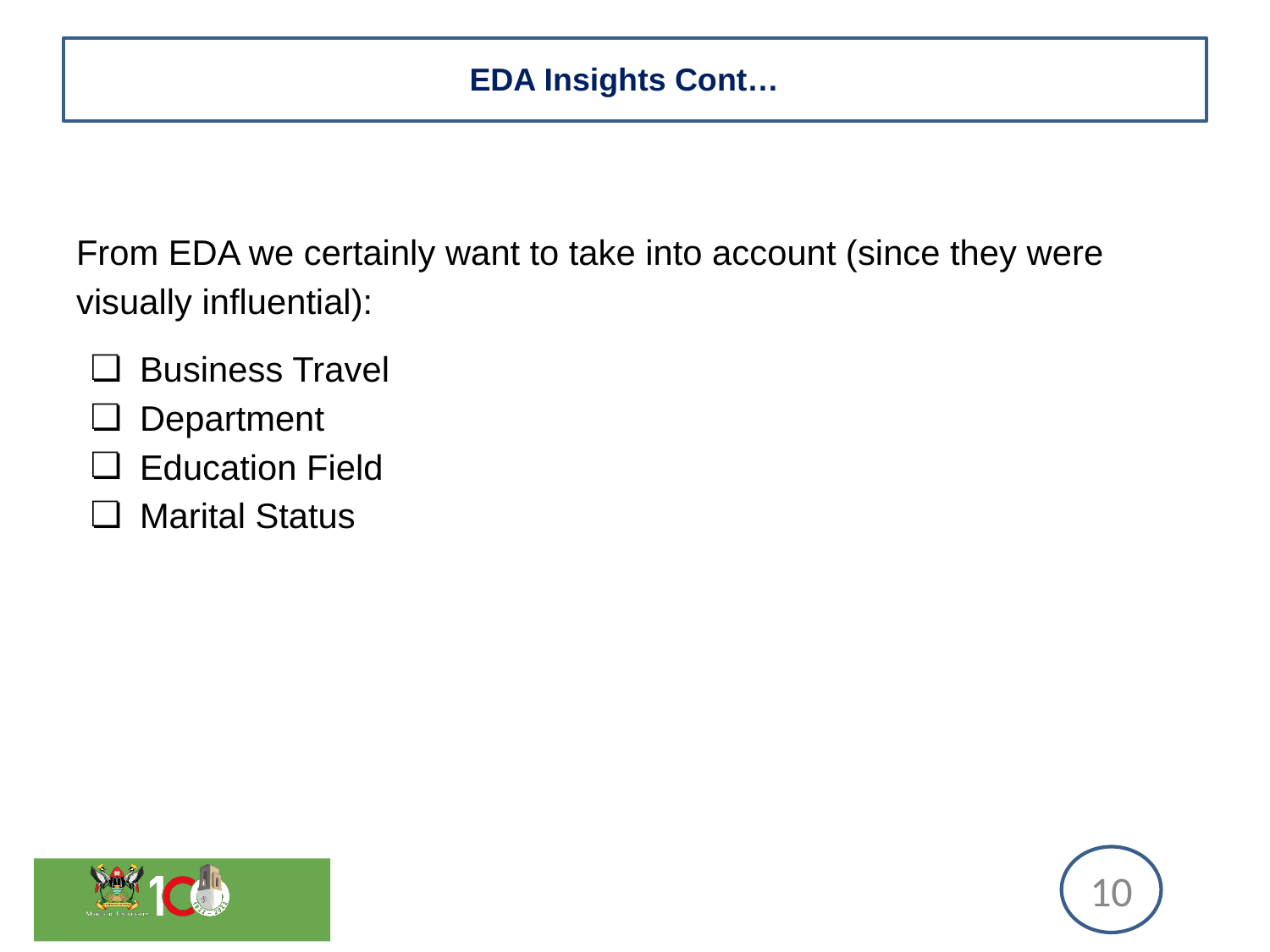

# EDA Insights Cont…

From EDA we certainly want to take into account (since they were visually influential):
Business Travel
Department
Education Field
Marital Status